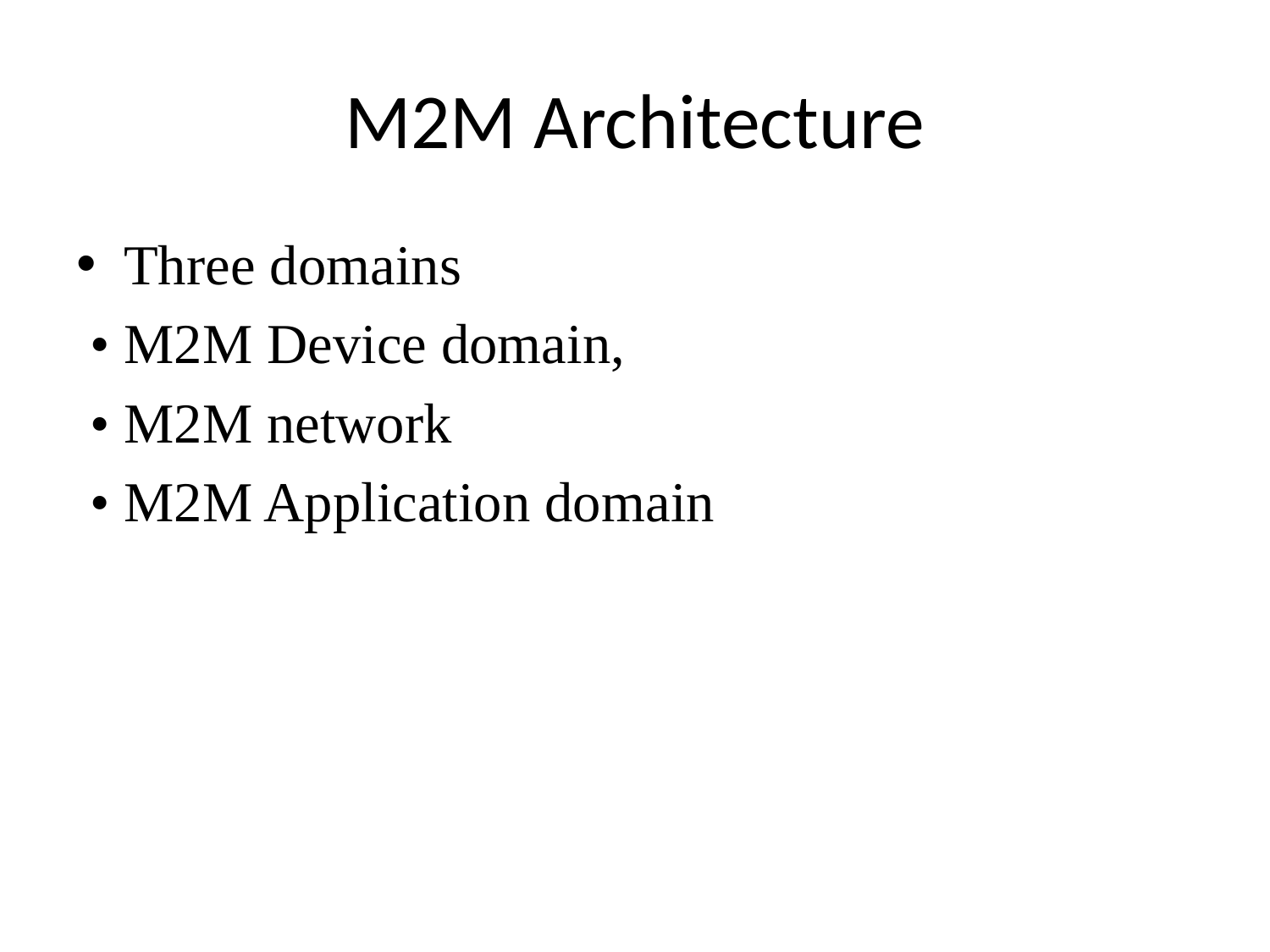

# M2M Architecture
Three domains
 • M2M Device domain,
 • M2M network
 • M2M Application domain